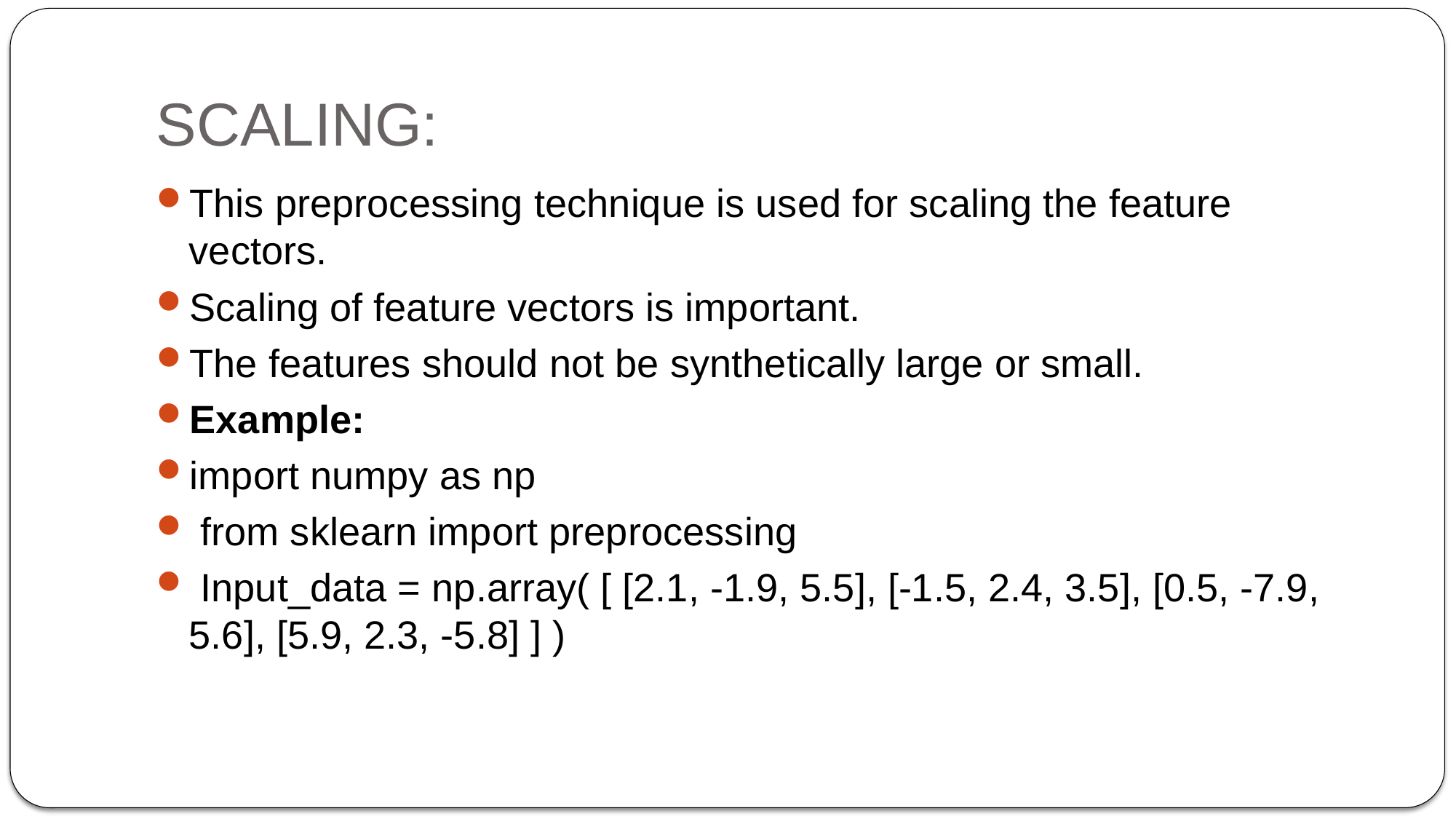

# SCALING:
This preprocessing technique is used for scaling the feature vectors.
Scaling of feature vectors is important.
The features should not be synthetically large or small.
Example:
import numpy as np
 from sklearn import preprocessing
 Input_data = np.array( [ [2.1, -1.9, 5.5], [-1.5, 2.4, 3.5], [0.5, -7.9, 5.6], [5.9, 2.3, -5.8] ] )